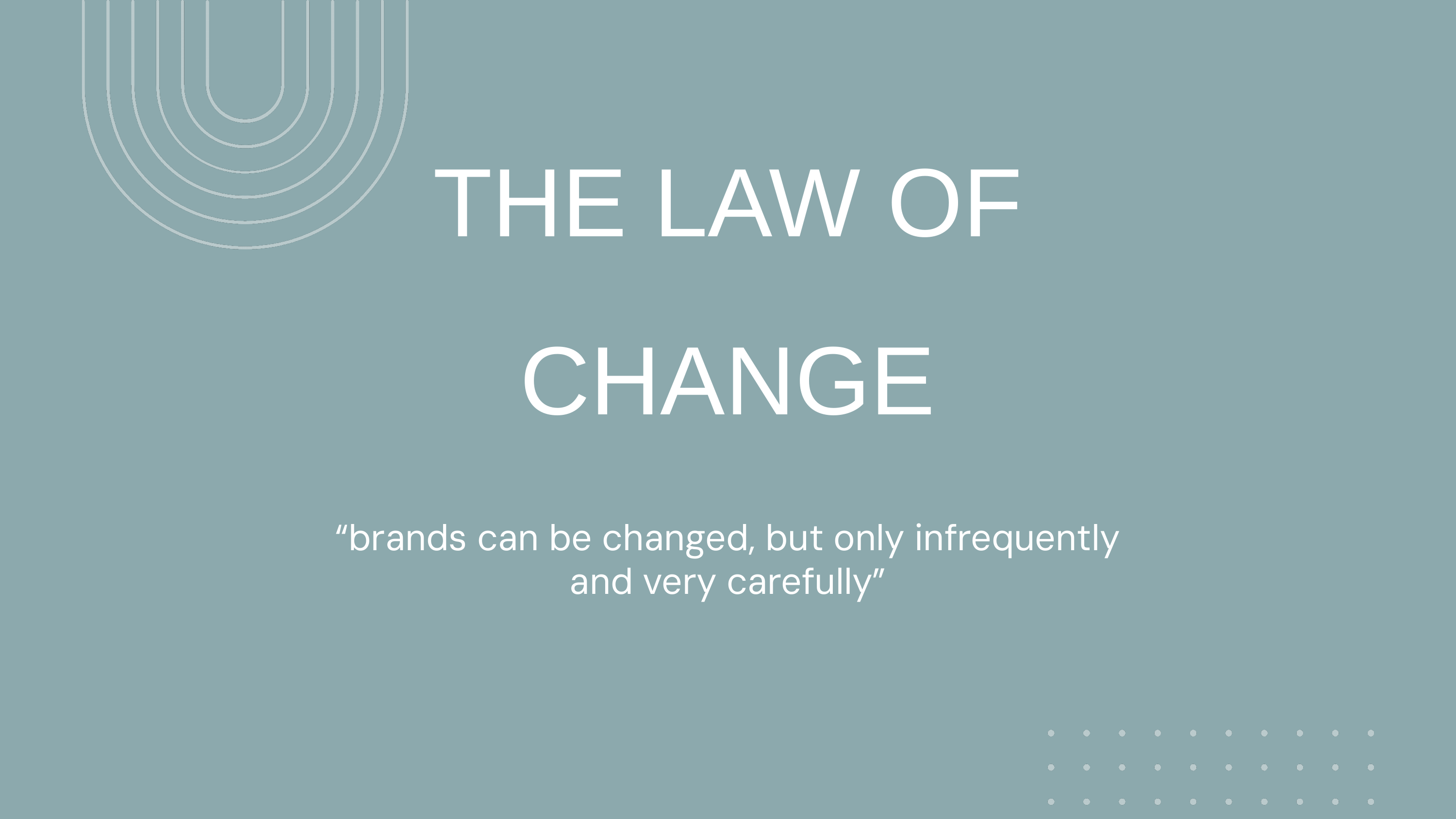

THE LAW OF CHANGE
“brands can be changed, but only infrequently and very carefully”